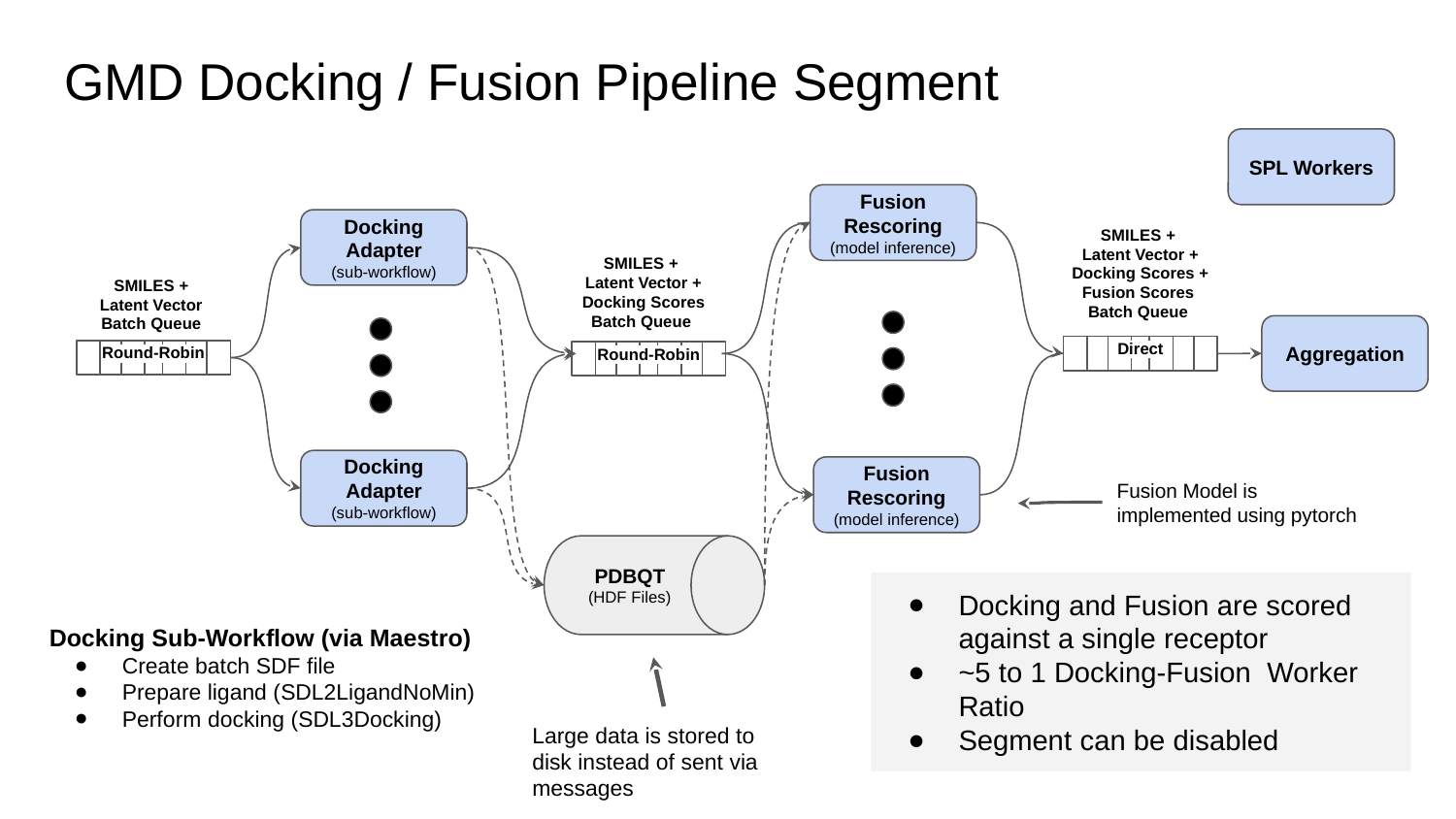

# GMD Docking / Fusion Pipeline Segment
SPL Workers
Fusion
Rescoring
(model inference)
Docking Adapter
(sub-workflow)
SMILES +
Latent Vector +
Docking Scores +
Fusion Scores
Batch Queue
SMILES +
Latent Vector +
Docking Scores
Batch Queue
SMILES +
Latent Vector
Batch Queue

Aggregation

Direct
Round-Robin

Round-Robin

Docking Adapter
(sub-workflow)
Fusion
Rescoring
(model inference)
Fusion Model is implemented using pytorch

PDBQT
(HDF Files)
Docking and Fusion are scored against a single receptor
~5 to 1 Docking-Fusion  Worker Ratio
Segment can be disabled
Docking Sub-Workflow (via Maestro)
Create batch SDF file
Prepare ligand (SDL2LigandNoMin)
Perform docking (SDL3Docking)
Large data is stored to disk instead of sent via messages